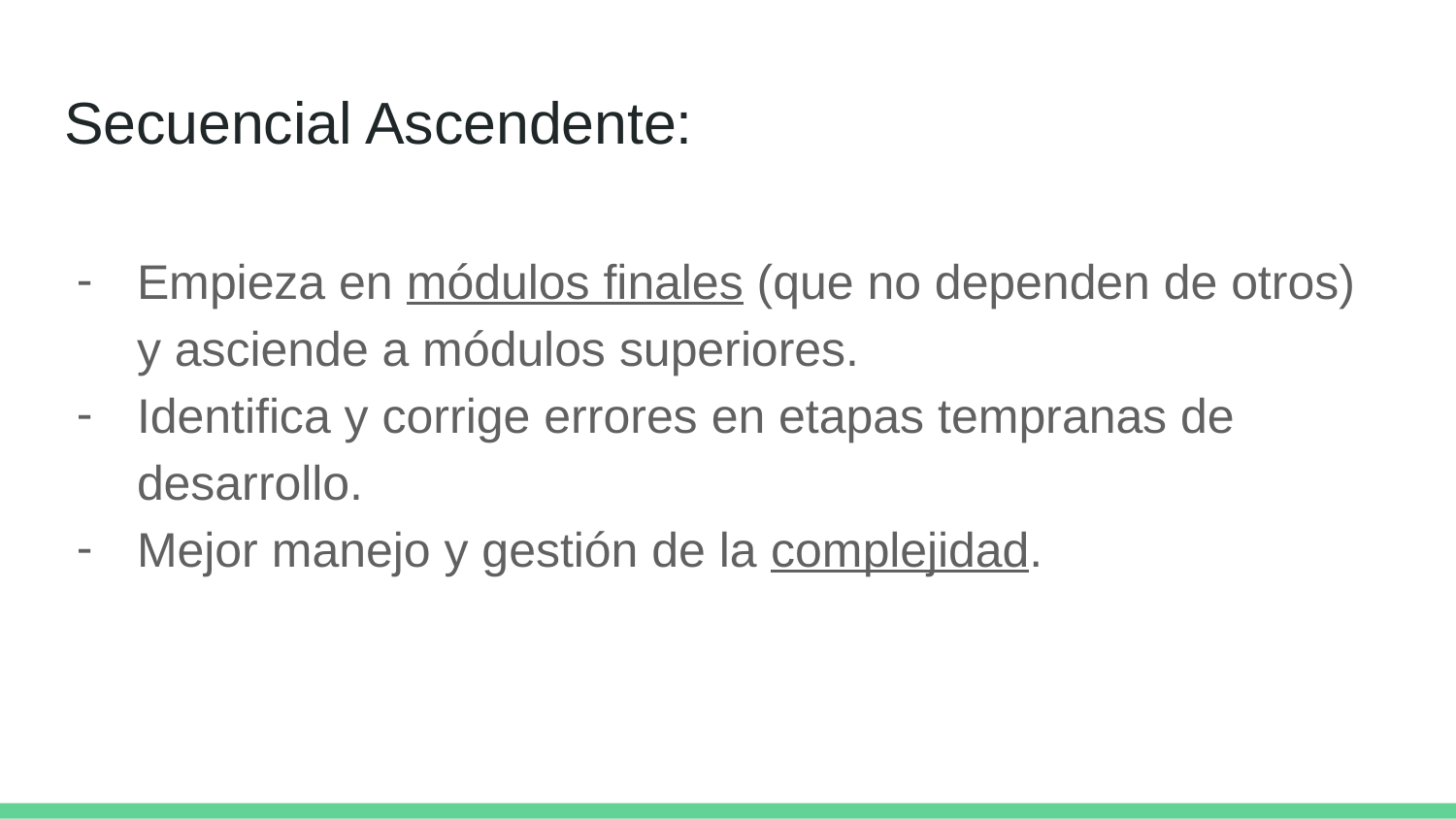

# Secuencial Ascendente:
Empieza en módulos finales (que no dependen de otros) y asciende a módulos superiores.
Identifica y corrige errores en etapas tempranas de desarrollo.
Mejor manejo y gestión de la complejidad.